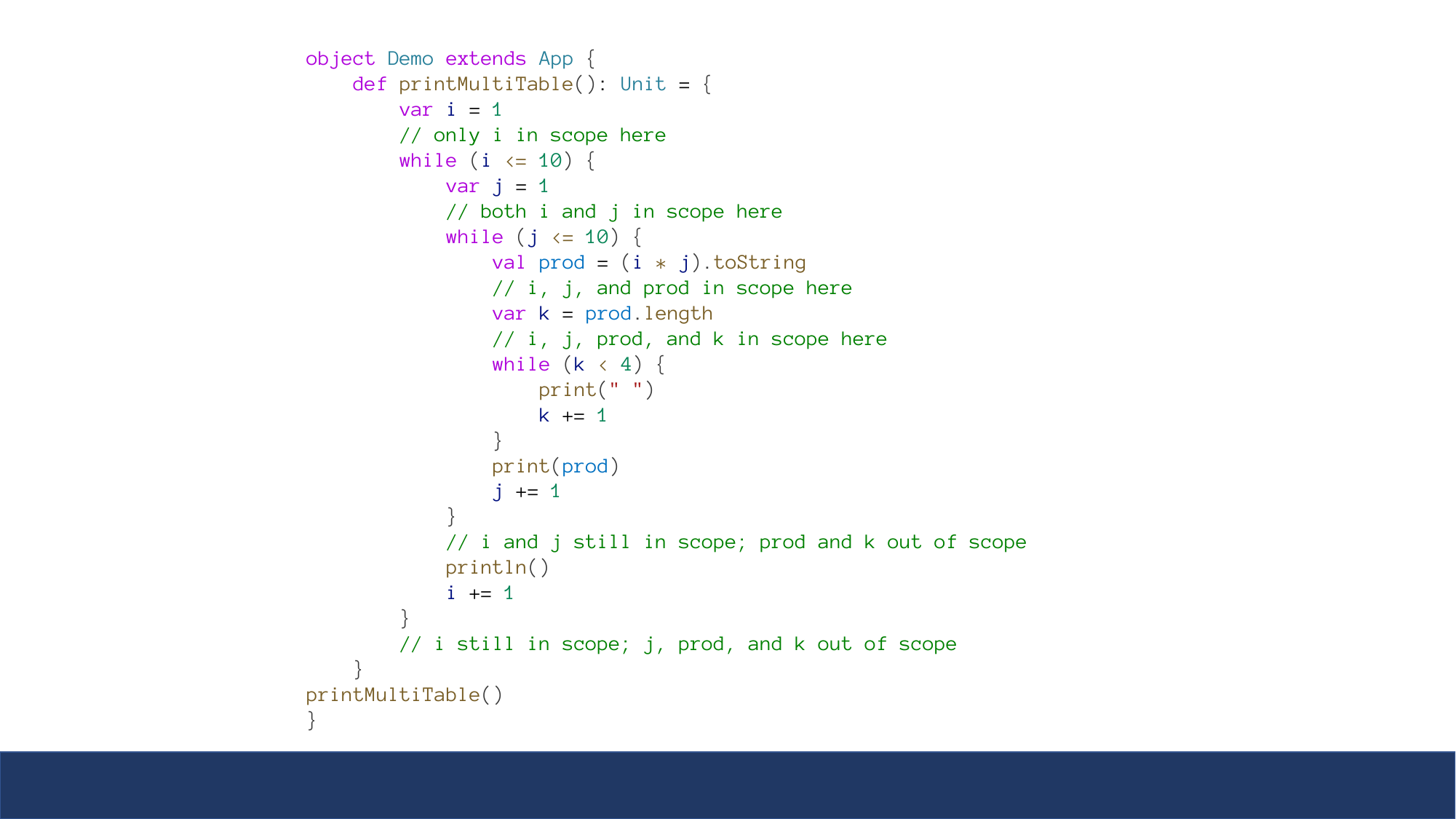

object Demo extends App {
    def printMultiTable(): Unit = {
        var i = 1
        // only i in scope here
        while (i <= 10) {
            var j = 1
            // both i and j in scope here
            while (j <= 10) {
                val prod = (i * j).toString
                // i, j, and prod in scope here
                var k = prod.length
                // i, j, prod, and k in scope here
                while (k < 4) {
                    print(" ")
                    k += 1
                }
                print(prod)
                j += 1
            }
            // i and j still in scope; prod and k out of scope
            println()
            i += 1
        }
        // i still in scope; j, prod, and k out of scope
    }
printMultiTable()
}
23